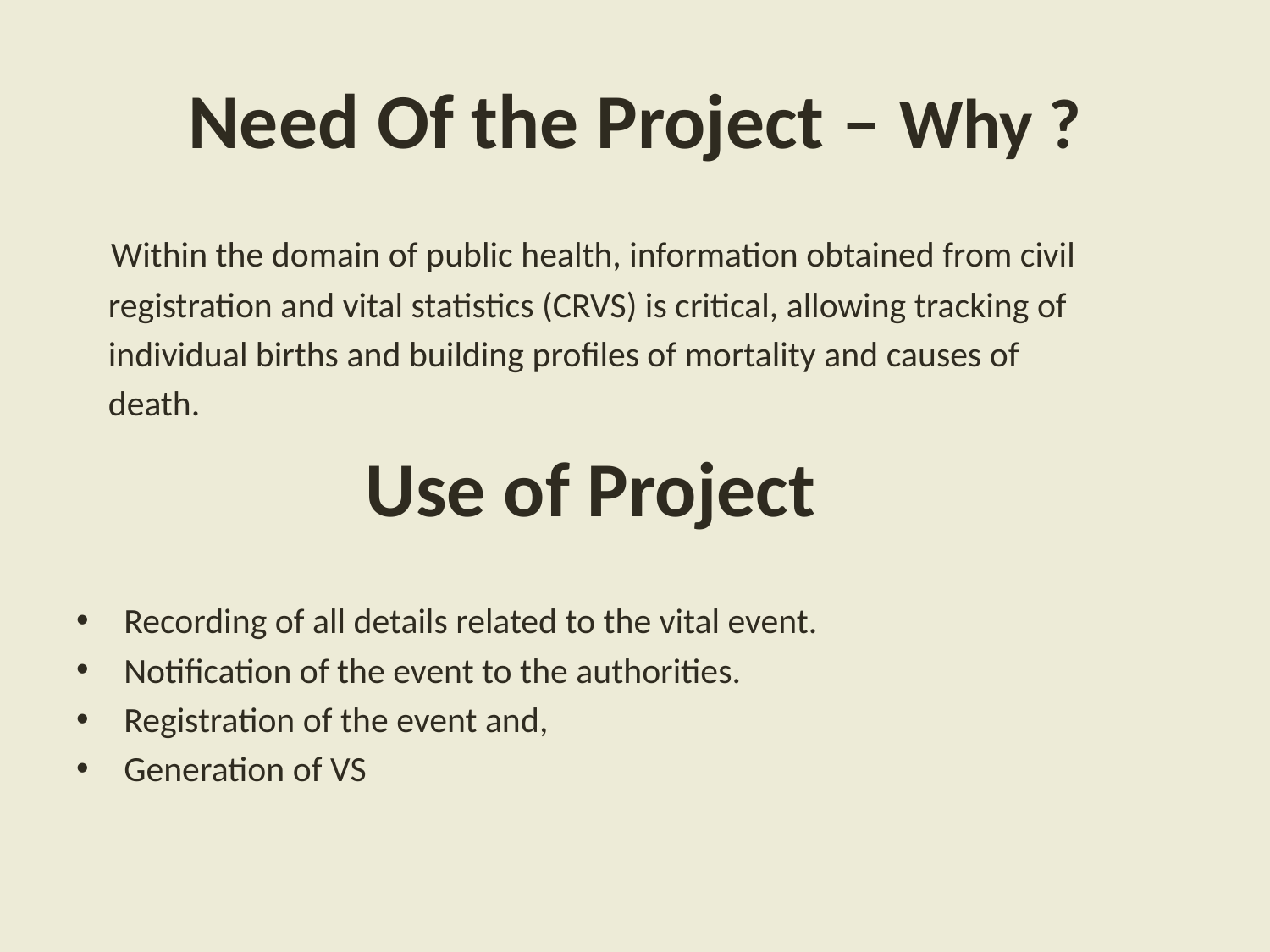

# Need Of the Project – Why ?
    Within the domain of public health, information obtained from civil
    registration and vital statistics (CRVS) is critical, allowing tracking of
    individual births and building profiles of mortality and causes of
    death.
		  Use of Project

Recording of all details related to the vital event.
Notification of the event to the authorities.
Registration of the event and,
Generation of VS